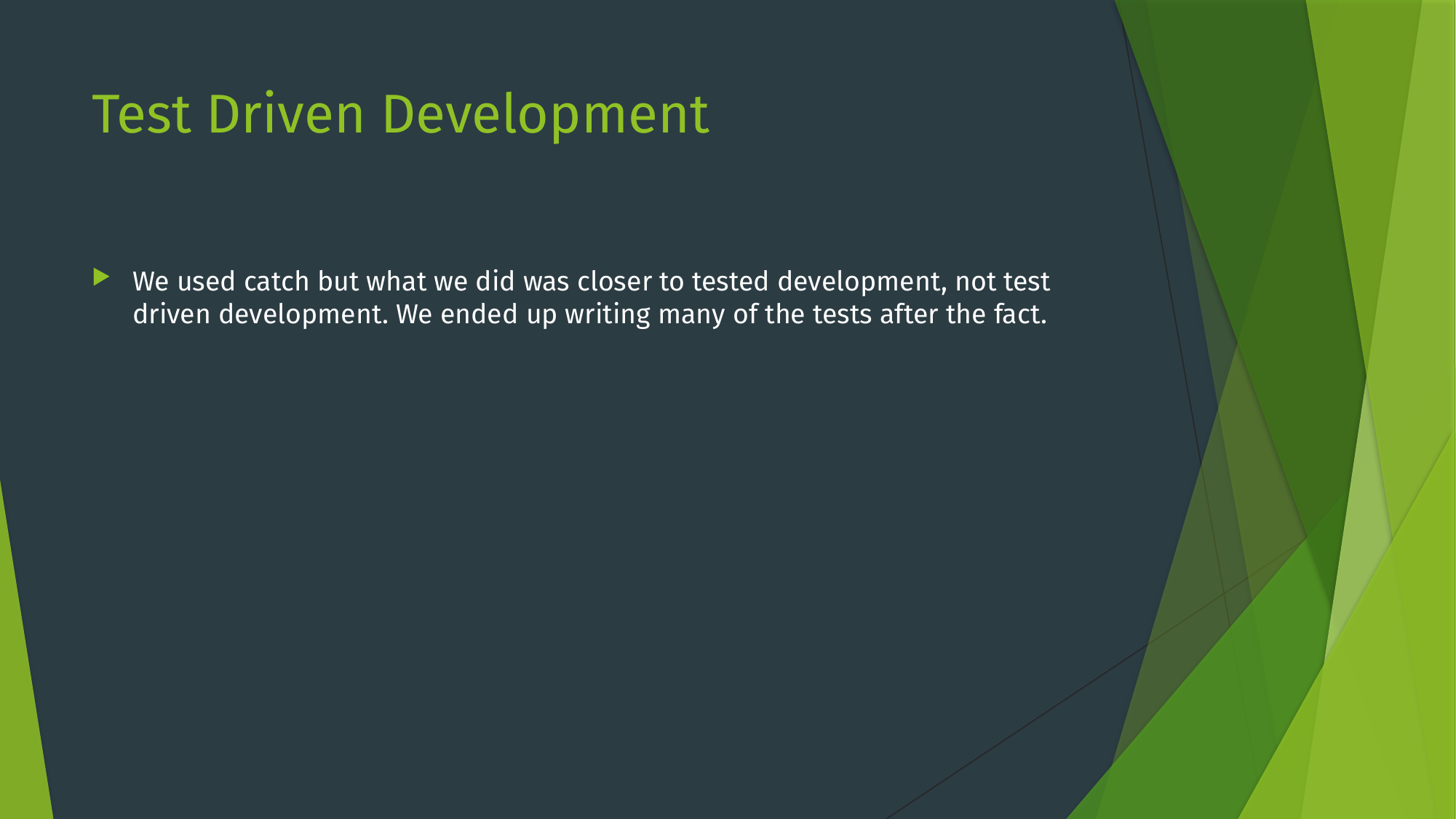

# Test Driven Development
We used catch but what we did was closer to tested development, not test driven development. We ended up writing many of the tests after the fact.